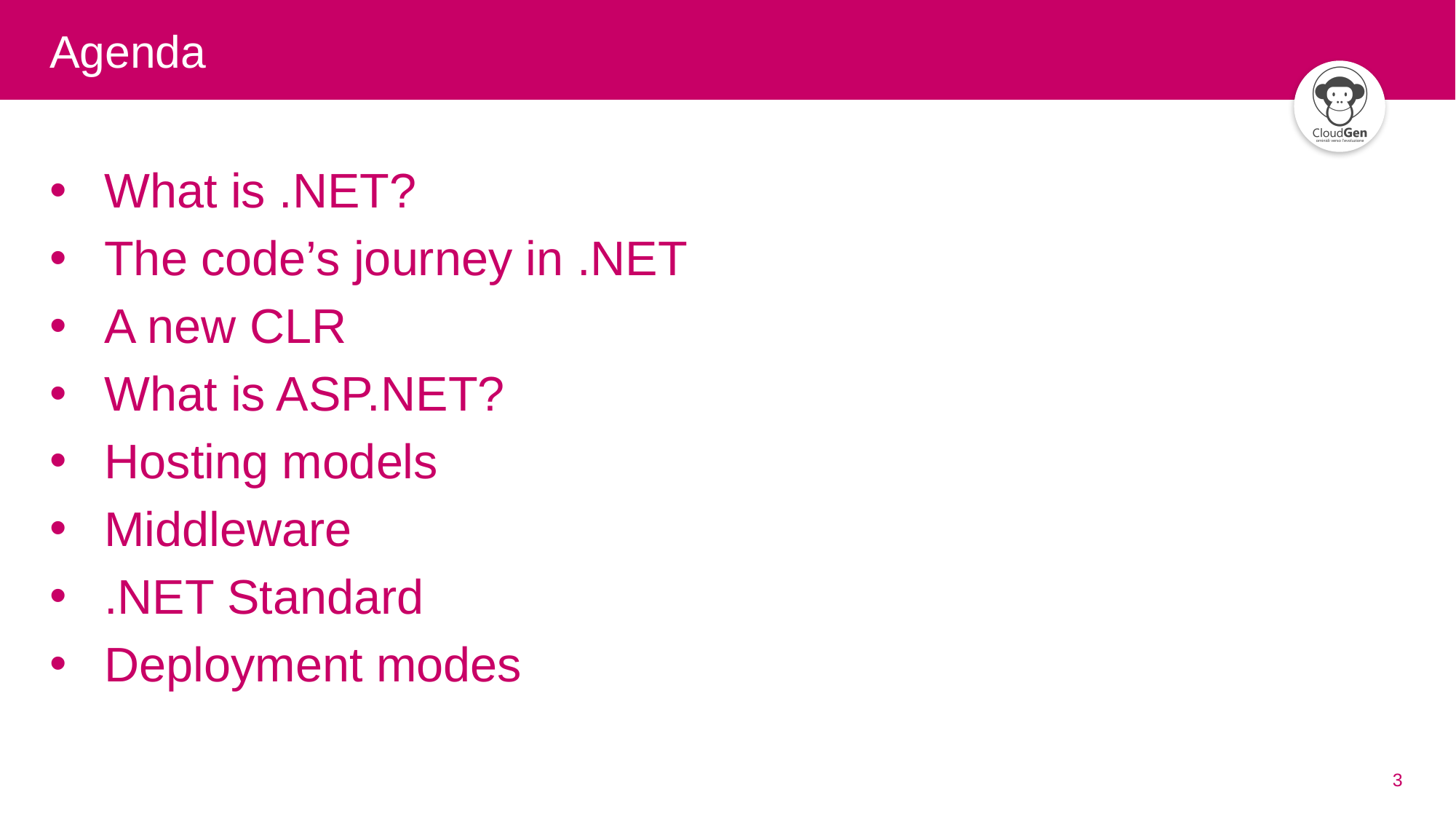

# Agenda
What is .NET?
The code’s journey in .NET
A new CLR
What is ASP.NET?
Hosting models
Middleware
.NET Standard
Deployment modes